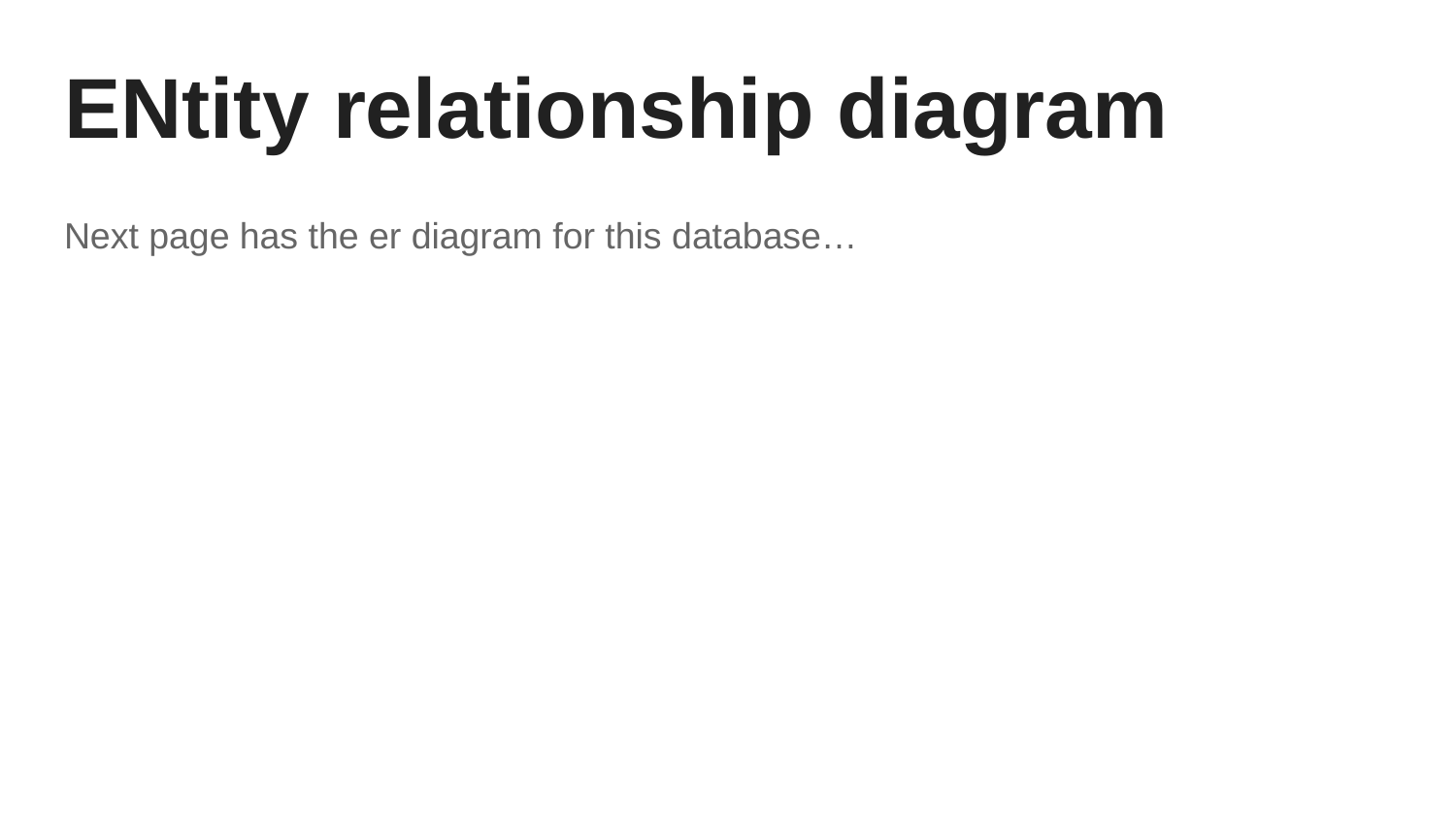

# ENtity relationship diagram
Next page has the er diagram for this database…